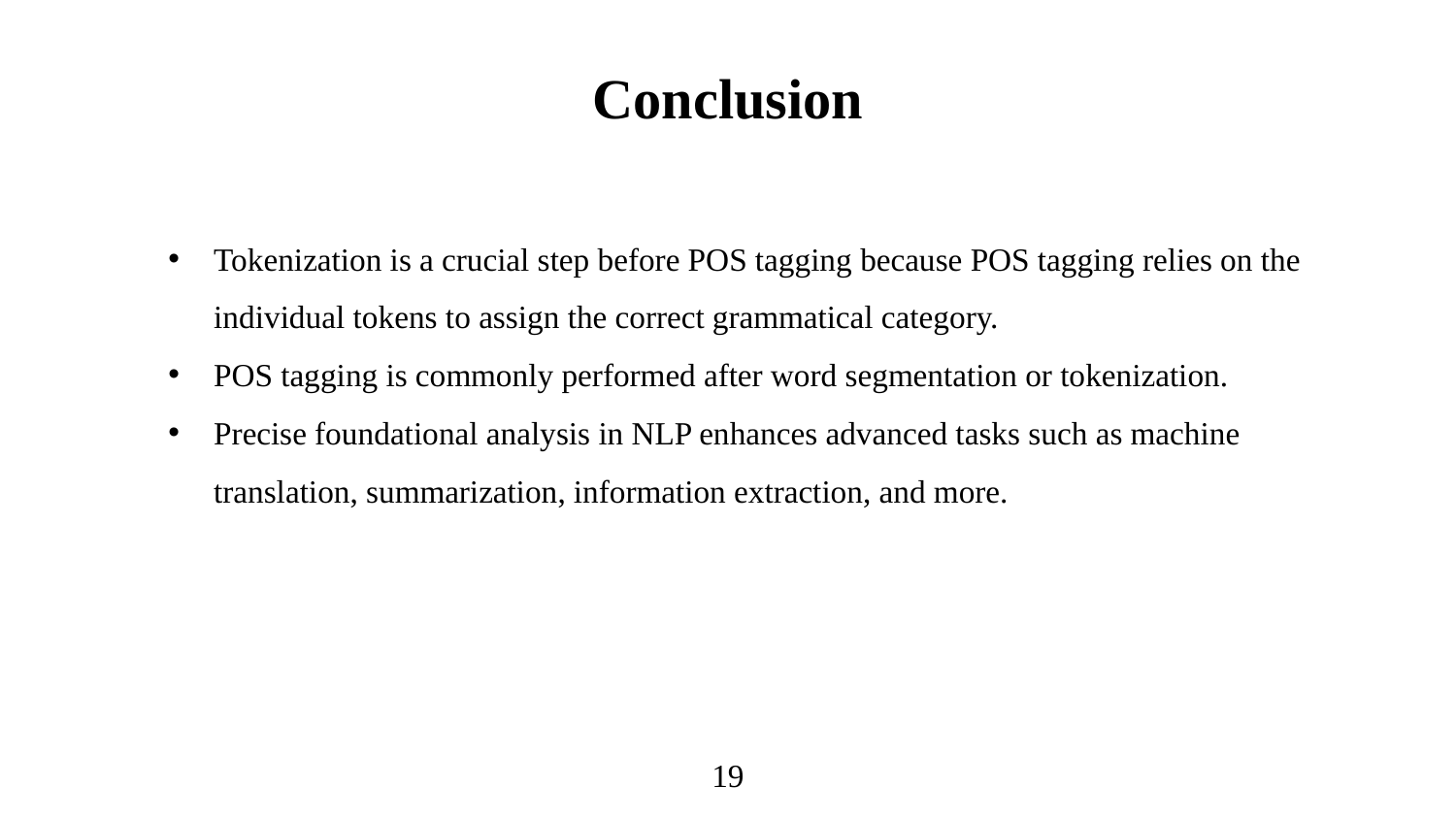

Conclusion
Tokenization is a crucial step before POS tagging because POS tagging relies on the individual tokens to assign the correct grammatical category.
POS tagging is commonly performed after word segmentation or tokenization.
Precise foundational analysis in NLP enhances advanced tasks such as machine translation, summarization, information extraction, and more.

19